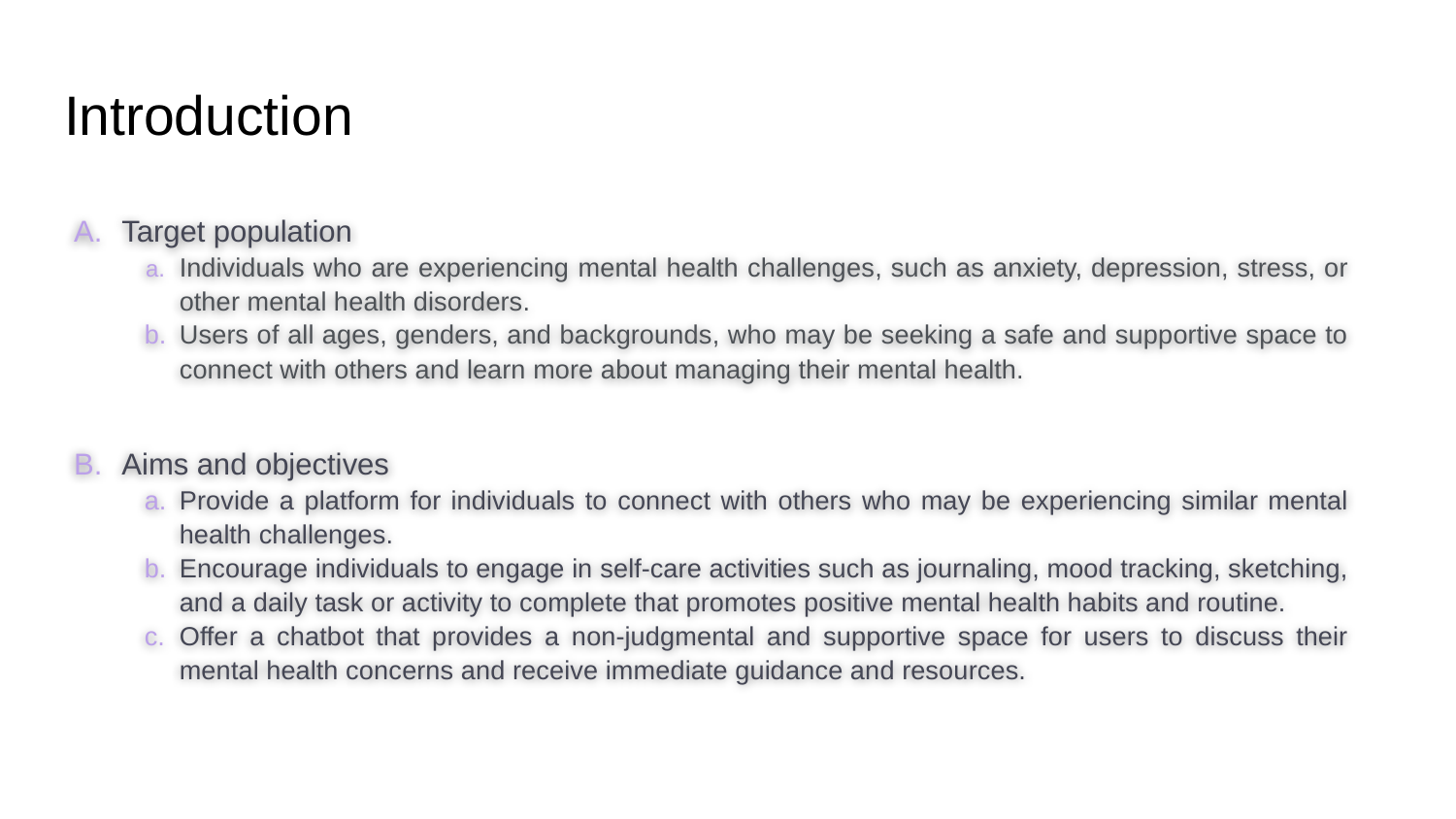

# Introduction
Target population
Individuals who are experiencing mental health challenges, such as anxiety, depression, stress, or other mental health disorders.
Users of all ages, genders, and backgrounds, who may be seeking a safe and supportive space to connect with others and learn more about managing their mental health.

Aims and objectives
Provide a platform for individuals to connect with others who may be experiencing similar mental health challenges.
Encourage individuals to engage in self-care activities such as journaling, mood tracking, sketching, and a daily task or activity to complete that promotes positive mental health habits and routine.
Offer a chatbot that provides a non-judgmental and supportive space for users to discuss their mental health concerns and receive immediate guidance and resources.